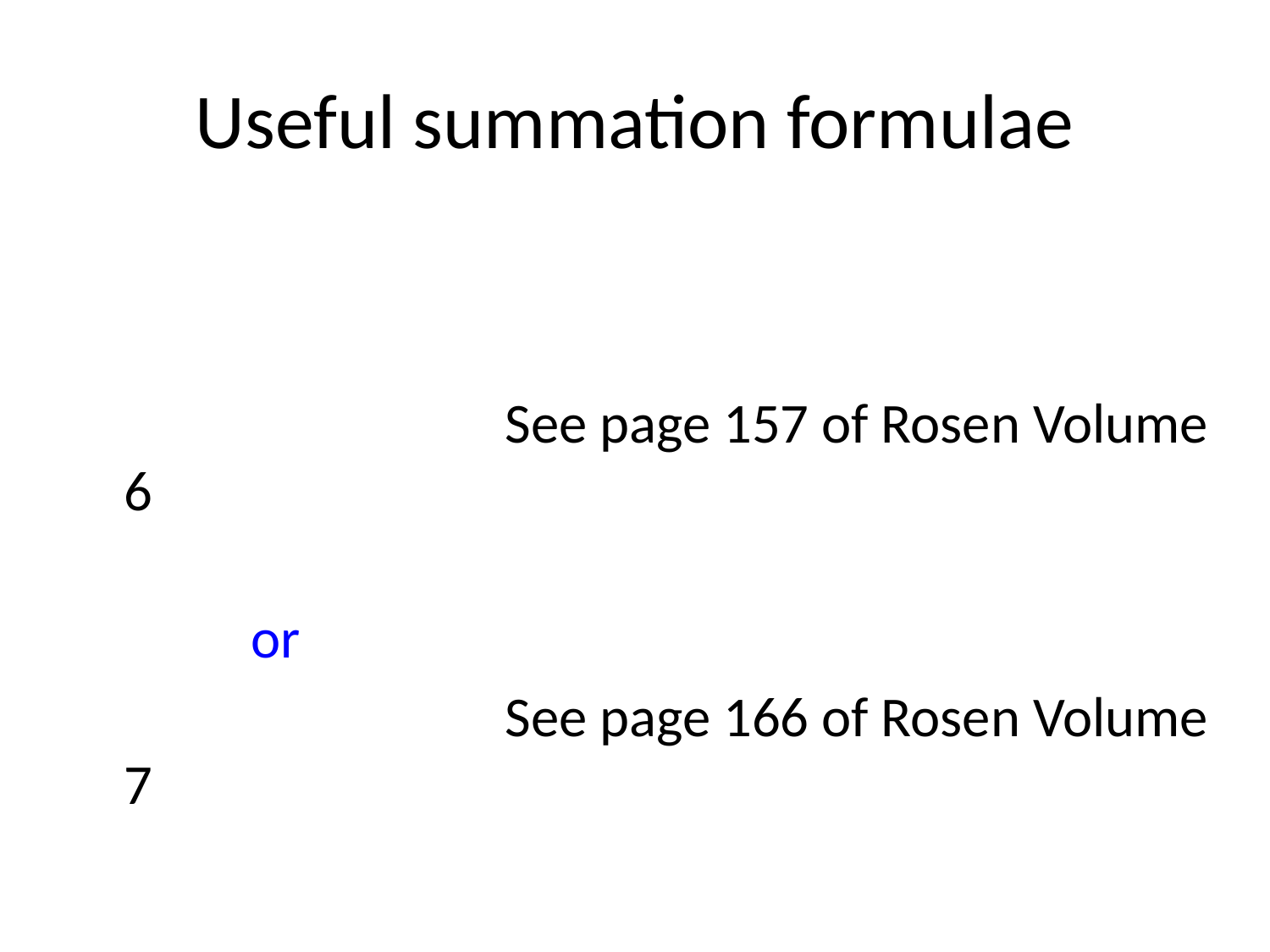

# Useful summation formulae

				See page 157 of Rosen Volume 6
										or
				See page 166 of Rosen Volume 7